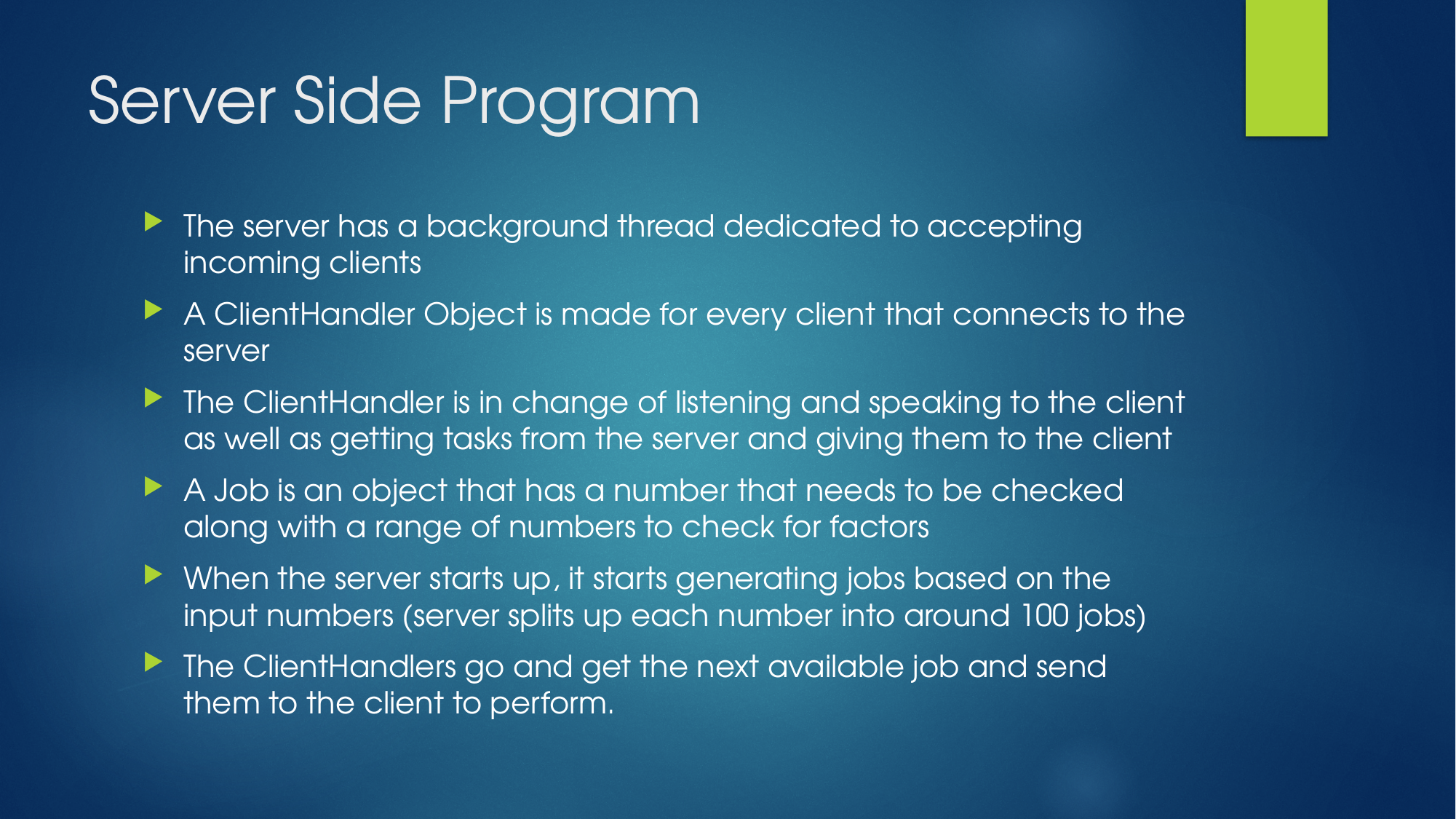

# Server Side Program
The server has a background thread dedicated to accepting incoming clients
A ClientHandler Object is made for every client that connects to the server
The ClientHandler is in change of listening and speaking to the client as well as getting tasks from the server and giving them to the client
A Job is an object that has a number that needs to be checked along with a range of numbers to check for factors
When the server starts up, it starts generating jobs based on the input numbers (server splits up each number into around 100 jobs)
The ClientHandlers go and get the next available job and send them to the client to perform.